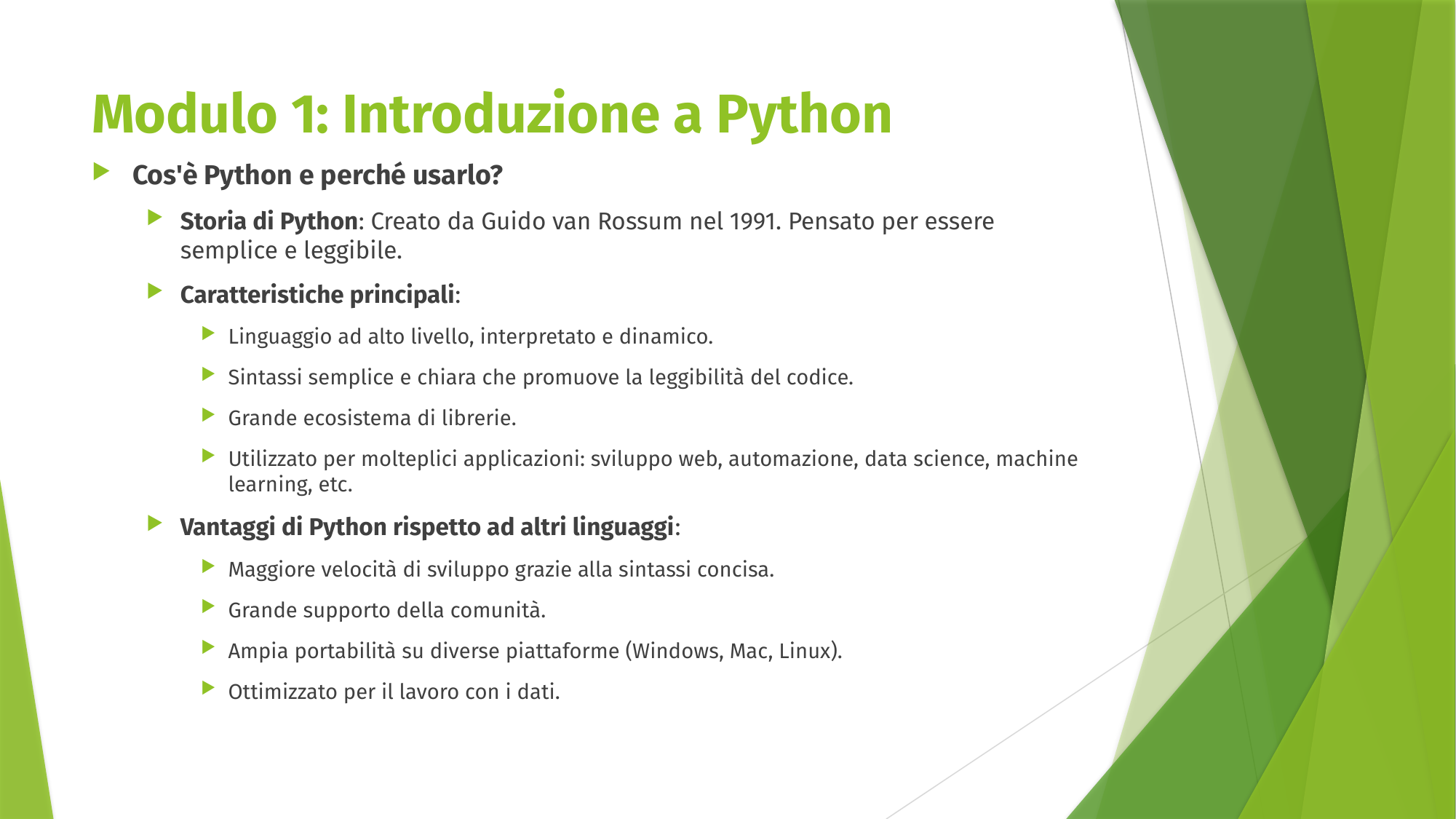

# Modulo 1: Introduzione a Python

Cos'è Python e perché usarlo?
Storia di Python: Creato da Guido van Rossum nel 1991. Pensato per essere semplice e leggibile.
Caratteristiche principali:
Linguaggio ad alto livello, interpretato e dinamico.
Sintassi semplice e chiara che promuove la leggibilità del codice.
Grande ecosistema di librerie.
Utilizzato per molteplici applicazioni: sviluppo web, automazione, data science, machine learning, etc.
Vantaggi di Python rispetto ad altri linguaggi:
Maggiore velocità di sviluppo grazie alla sintassi concisa.
Grande supporto della comunità.
Ampia portabilità su diverse piattaforme (Windows, Mac, Linux).
Ottimizzato per il lavoro con i dati.